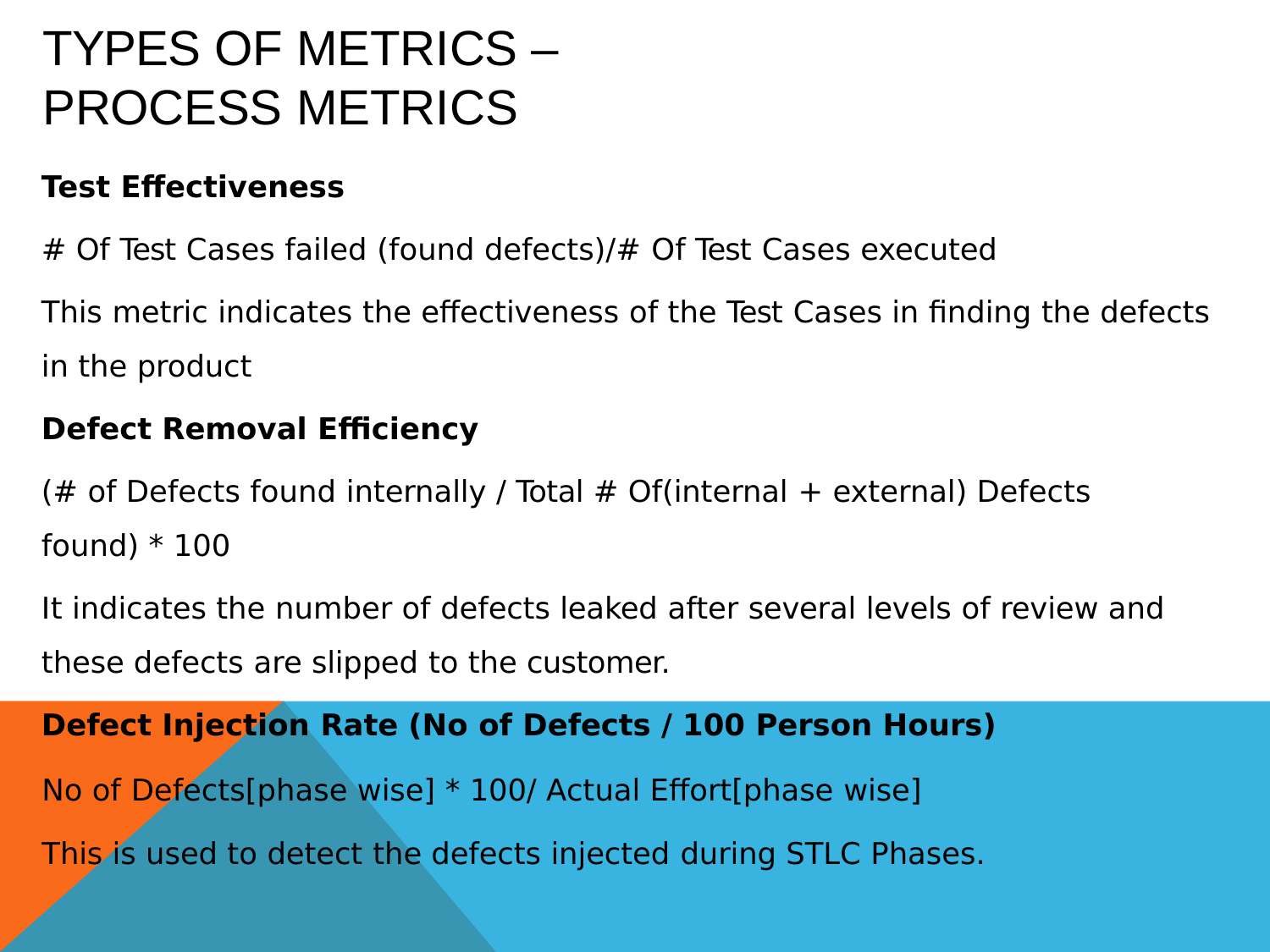

# Types of Metrics – Process Metrics
Test Effectiveness
# Of Test Cases failed (found defects)/# Of Test Cases executed
This metric indicates the effectiveness of the Test Cases in finding the defects
in the product
Defect Removal Efficiency
(# of Defects found internally / Total # Of(internal + external) Defects
found) * 100
It indicates the number of defects leaked after several levels of review and  these defects are slipped to the customer.
Defect Injection Rate (No of Defects / 100 Person Hours)
No of Defects[phase wise] * 100/ Actual Effort[phase wise]  This is used to detect the defects injected during STLC Phases.